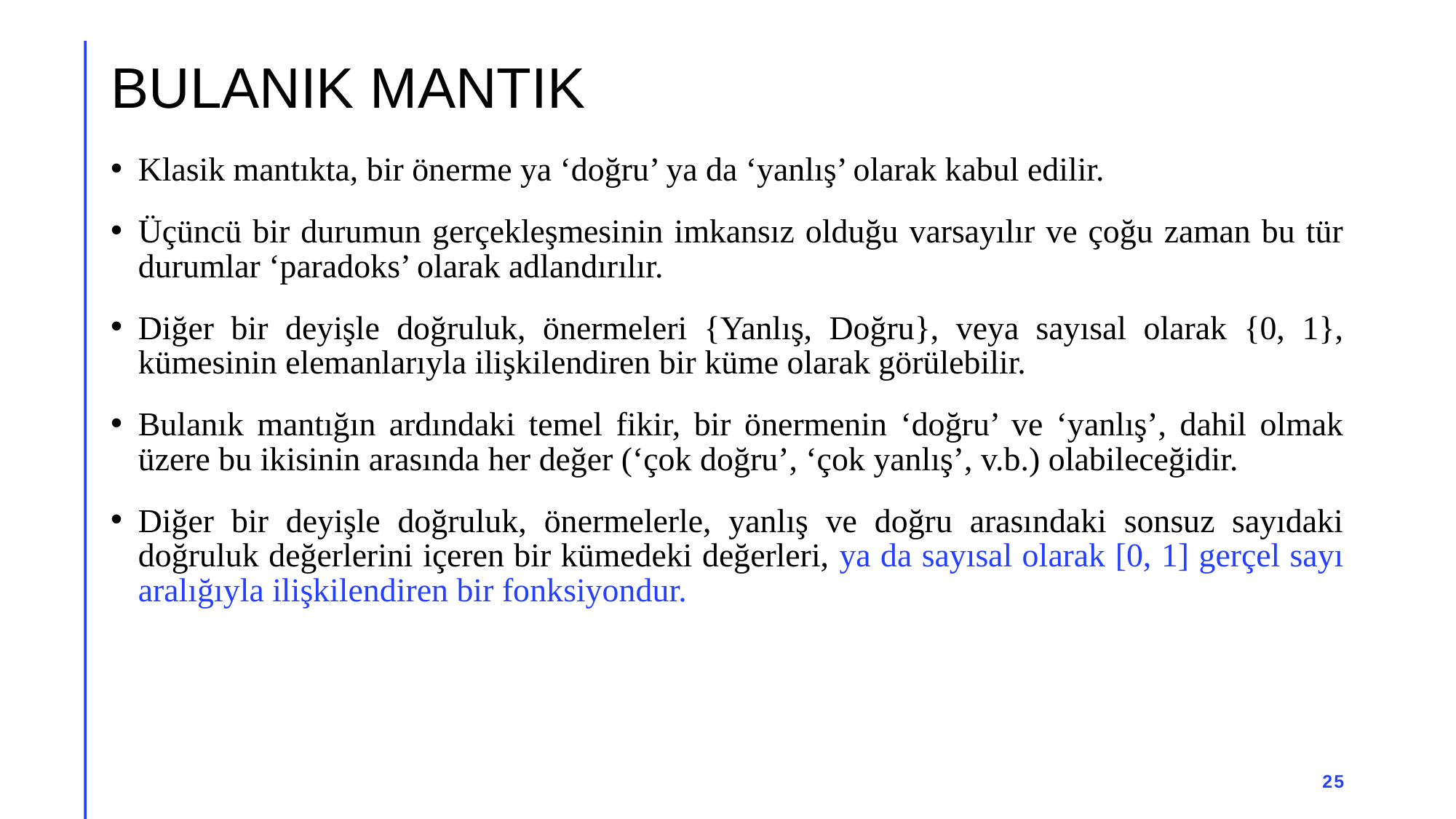

# BULANIK MANTIK
Klasik mantıkta, bir önerme ya ‘doğru’ ya da ‘yanlış’ olarak kabul edilir.
Üçüncü bir durumun gerçekleşmesinin imkansız olduğu varsayılır ve çoğu zaman bu tür durumlar ‘paradoks’ olarak adlandırılır.
Diğer bir deyişle doğruluk, önermeleri {Yanlış, Doğru}, veya sayısal olarak {0, 1}, kümesinin elemanlarıyla ilişkilendiren bir küme olarak görülebilir.
Bulanık mantığın ardındaki temel fikir, bir önermenin ‘doğru’ ve ‘yanlış’, dahil olmak üzere bu ikisinin arasında her değer (‘çok doğru’, ‘çok yanlış’, v.b.) olabileceğidir.
Diğer bir deyişle doğruluk, önermelerle, yanlış ve doğru arasındaki sonsuz sayıdaki doğruluk değerlerini içeren bir kümedeki değerleri, ya da sayısal olarak [0, 1] gerçel sayı aralığıyla ilişkilendiren bir fonksiyondur.
25